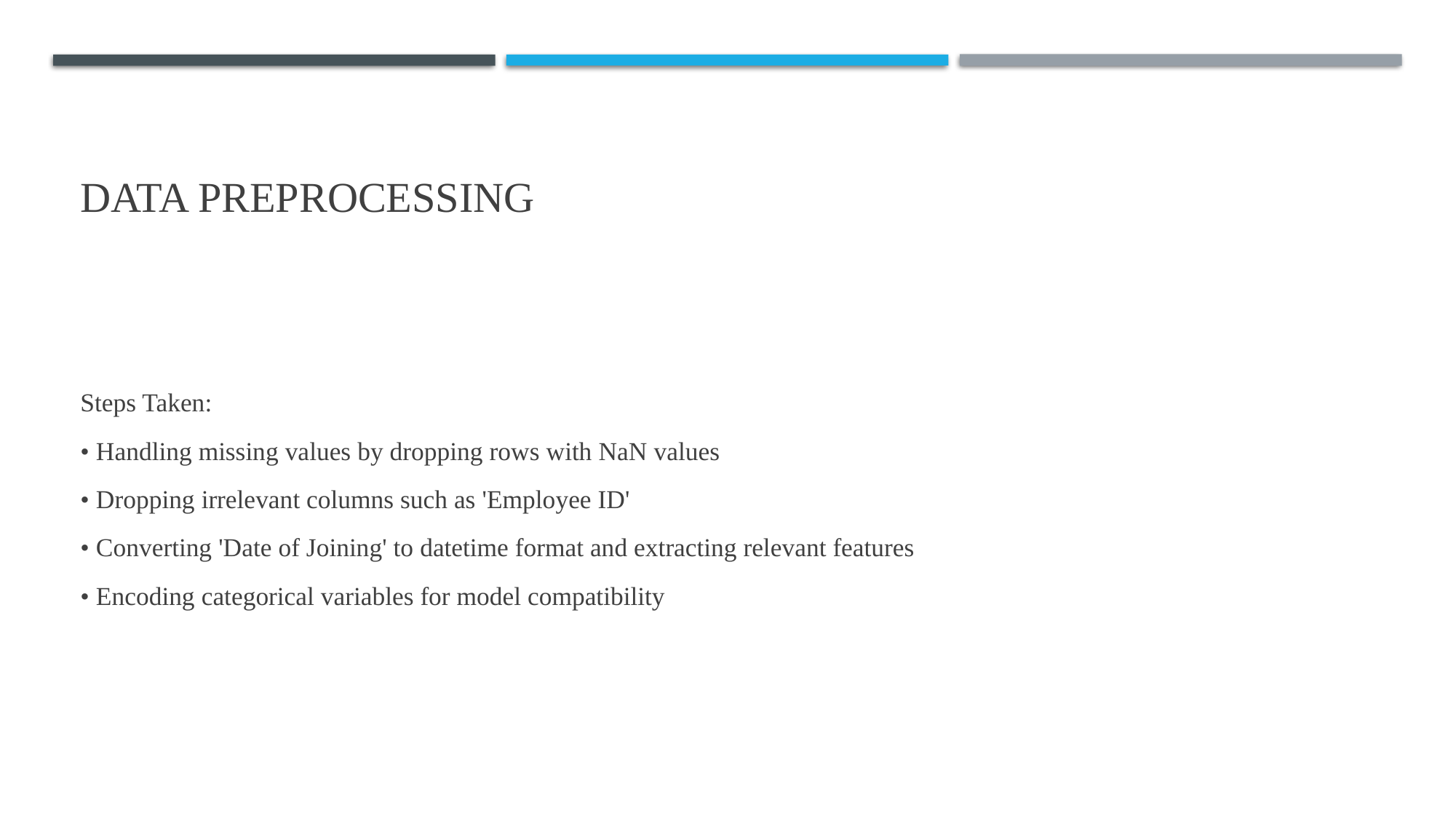

# Data Preprocessing
Steps Taken:
• Handling missing values by dropping rows with NaN values
• Dropping irrelevant columns such as 'Employee ID'
• Converting 'Date of Joining' to datetime format and extracting relevant features
• Encoding categorical variables for model compatibility